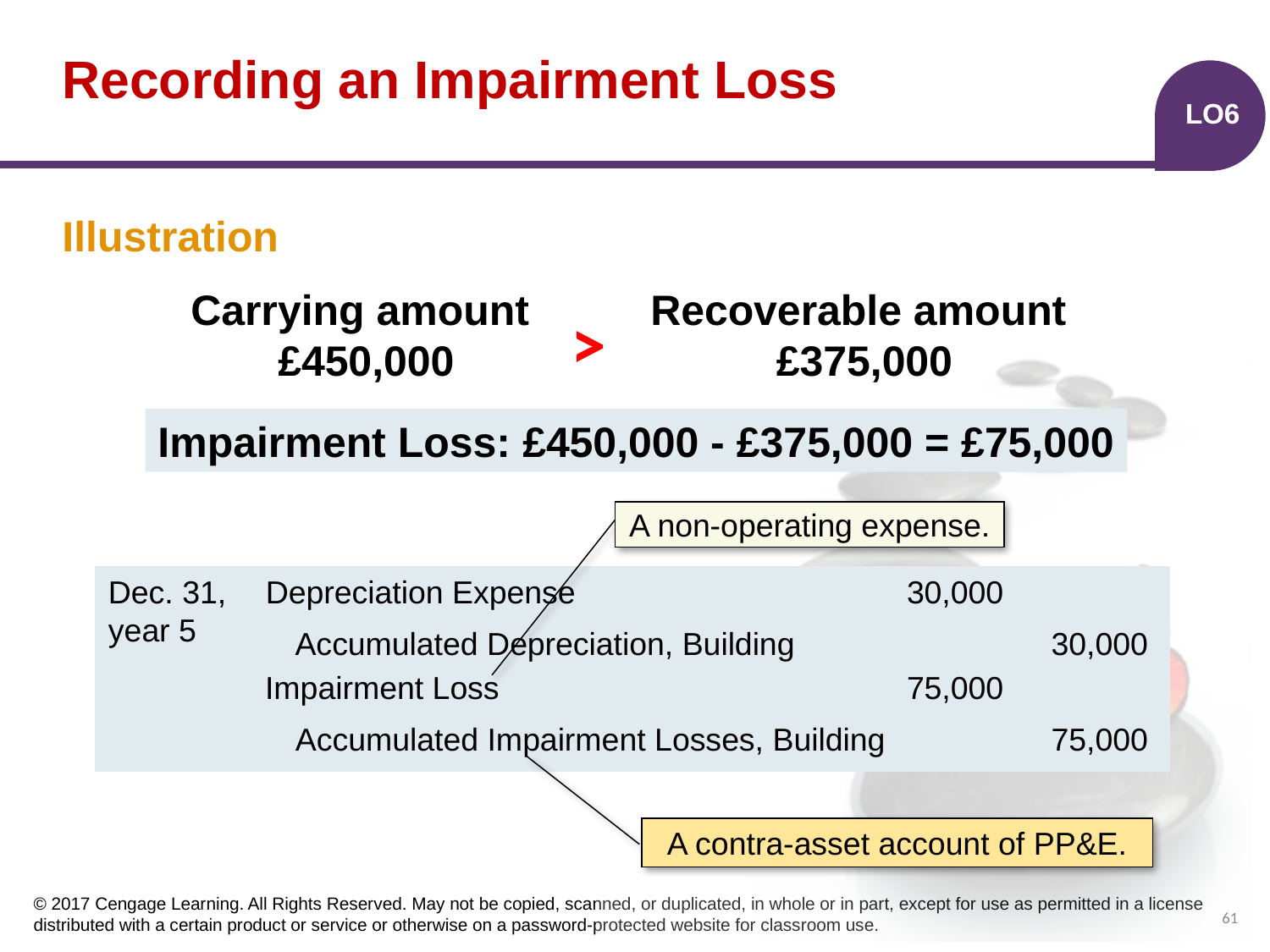

# Recording an Impairment Loss
LO6
Illustration

Carrying amount
£450,000
Recoverable amount
£375,000
>
Impairment Loss: £450,000 - £375,000 = £75,000
A non-operating expense.
|  |  |  |  |
| --- | --- | --- | --- |
|  |  |  |  |
|  |  |  |  |
|  |  |  |  |
Dec. 31,
year 5
Depreciation Expense
30,000
30,000
Accumulated Depreciation, Building
Impairment Loss
75,000
75,000
Accumulated Impairment Losses, Building
A contra-asset account of PP&E.

61